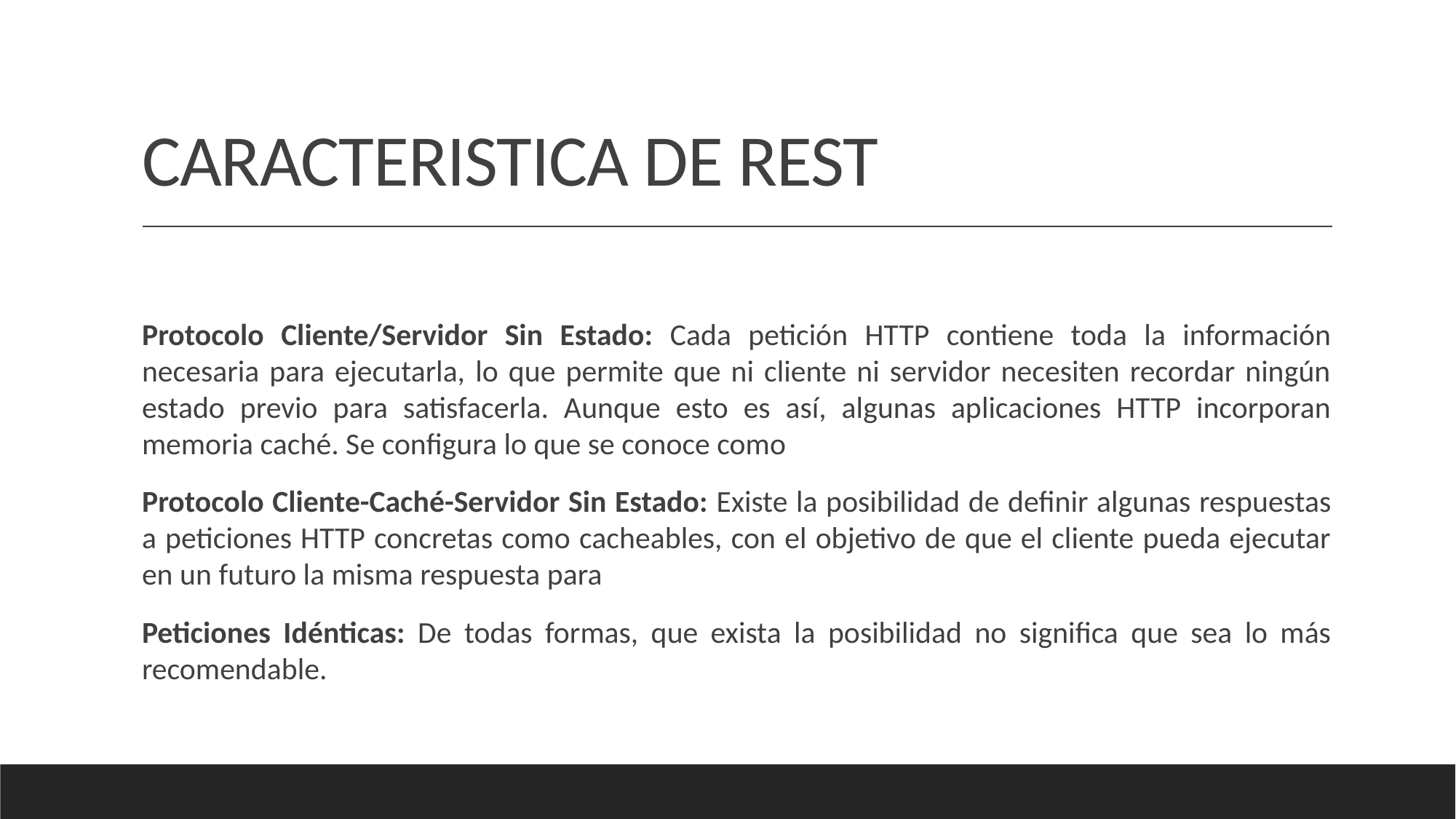

# CARACTERISTICA DE REST

Protocolo Cliente/Servidor Sin Estado: Cada petición HTTP contiene toda la información necesaria para ejecutarla, lo que permite que ni cliente ni servidor necesiten recordar ningún estado previo para satisfacerla. Aunque esto es así, algunas aplicaciones HTTP incorporan memoria caché. Se configura lo que se conoce como
Protocolo Cliente-Caché-Servidor Sin Estado: Existe la posibilidad de definir algunas respuestas a peticiones HTTP concretas como cacheables, con el objetivo de que el cliente pueda ejecutar en un futuro la misma respuesta para
Peticiones Idénticas: De todas formas, que exista la posibilidad no significa que sea lo más recomendable.